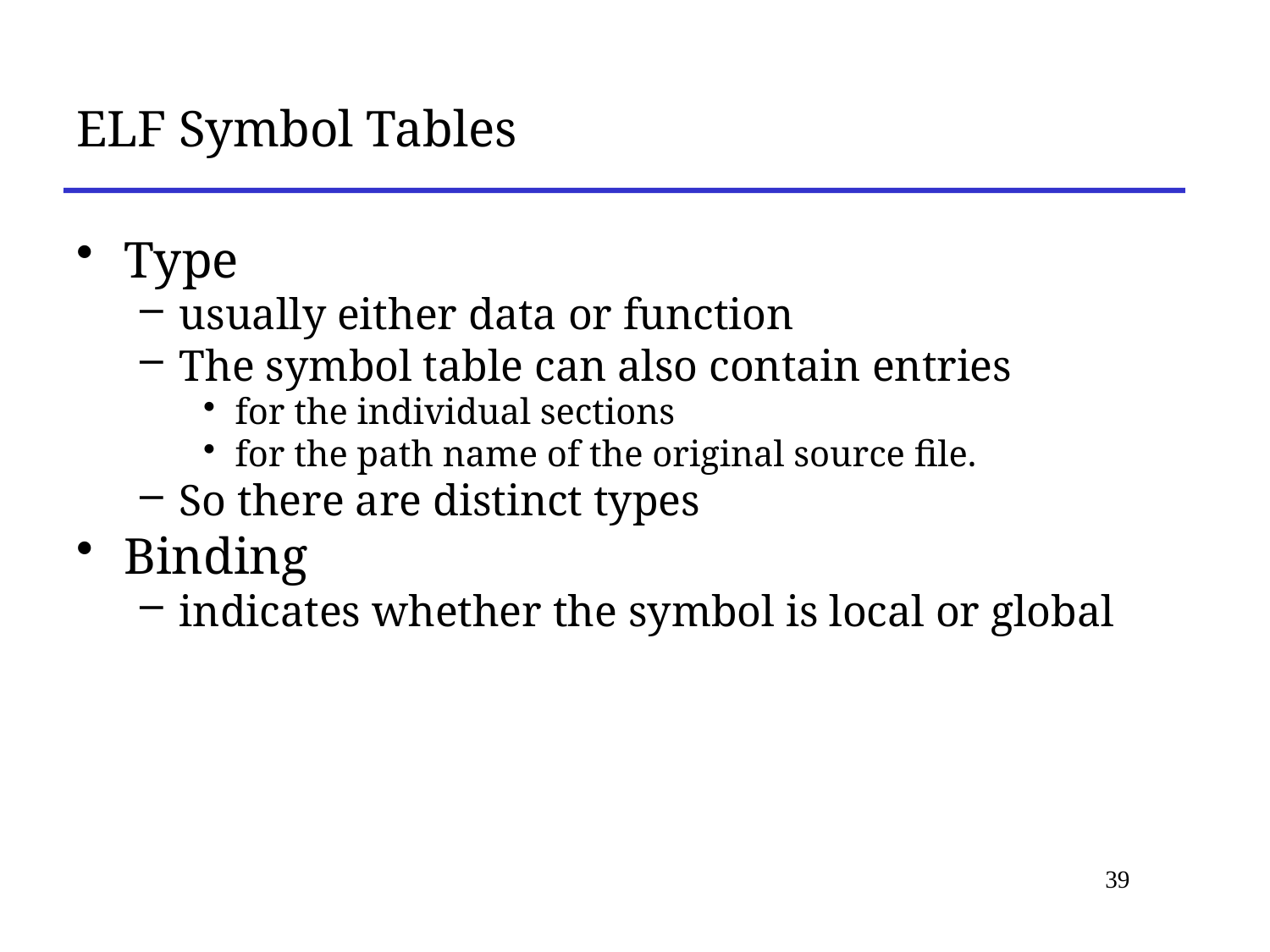

# ELF Symbol Tables
Type
usually either data or function
The symbol table can also contain entries
for the individual sections
for the path name of the original source file.
So there are distinct types
Binding
indicates whether the symbol is local or global
39